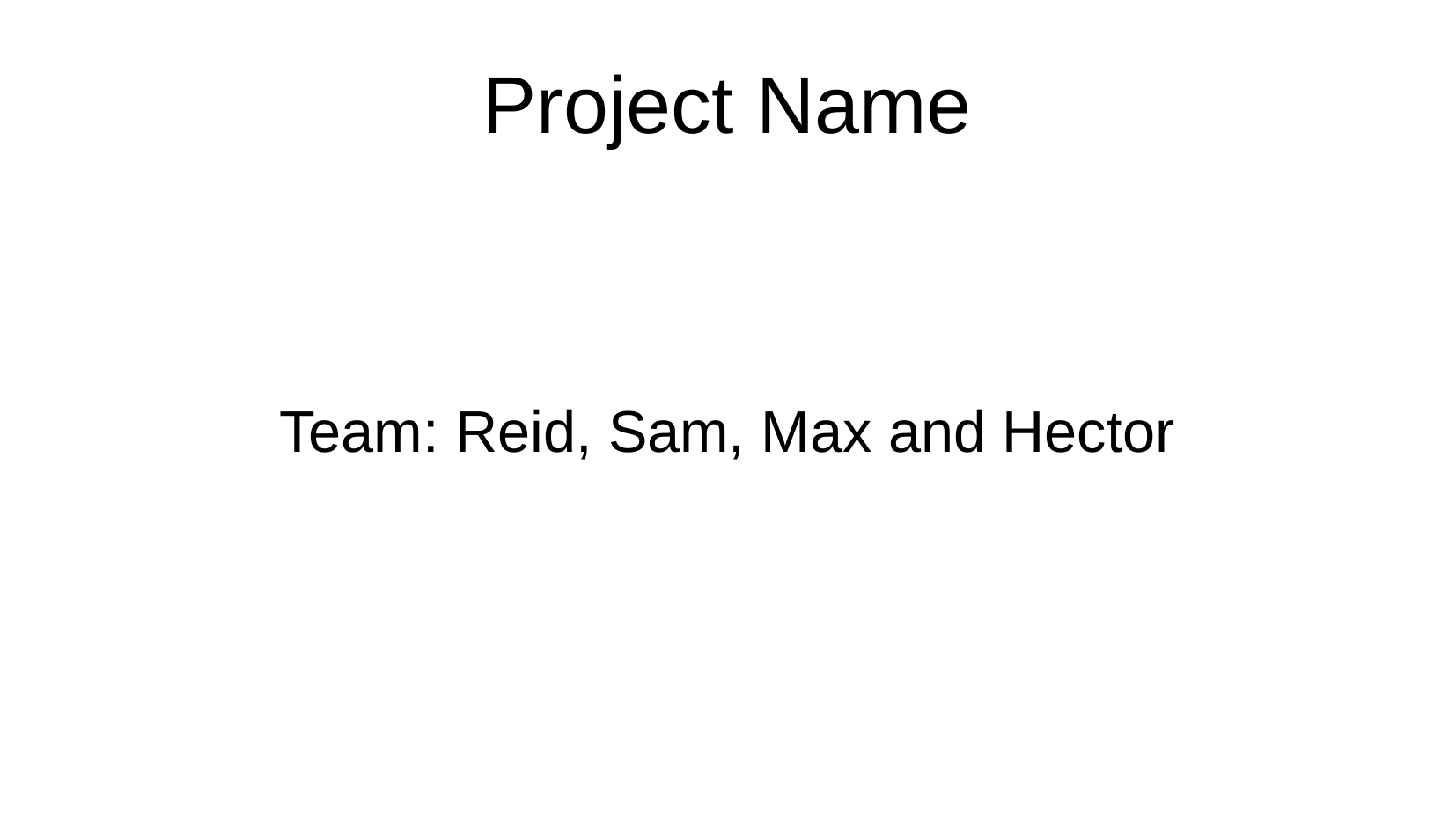

Project Name
Team: Reid, Sam, Max and Hector